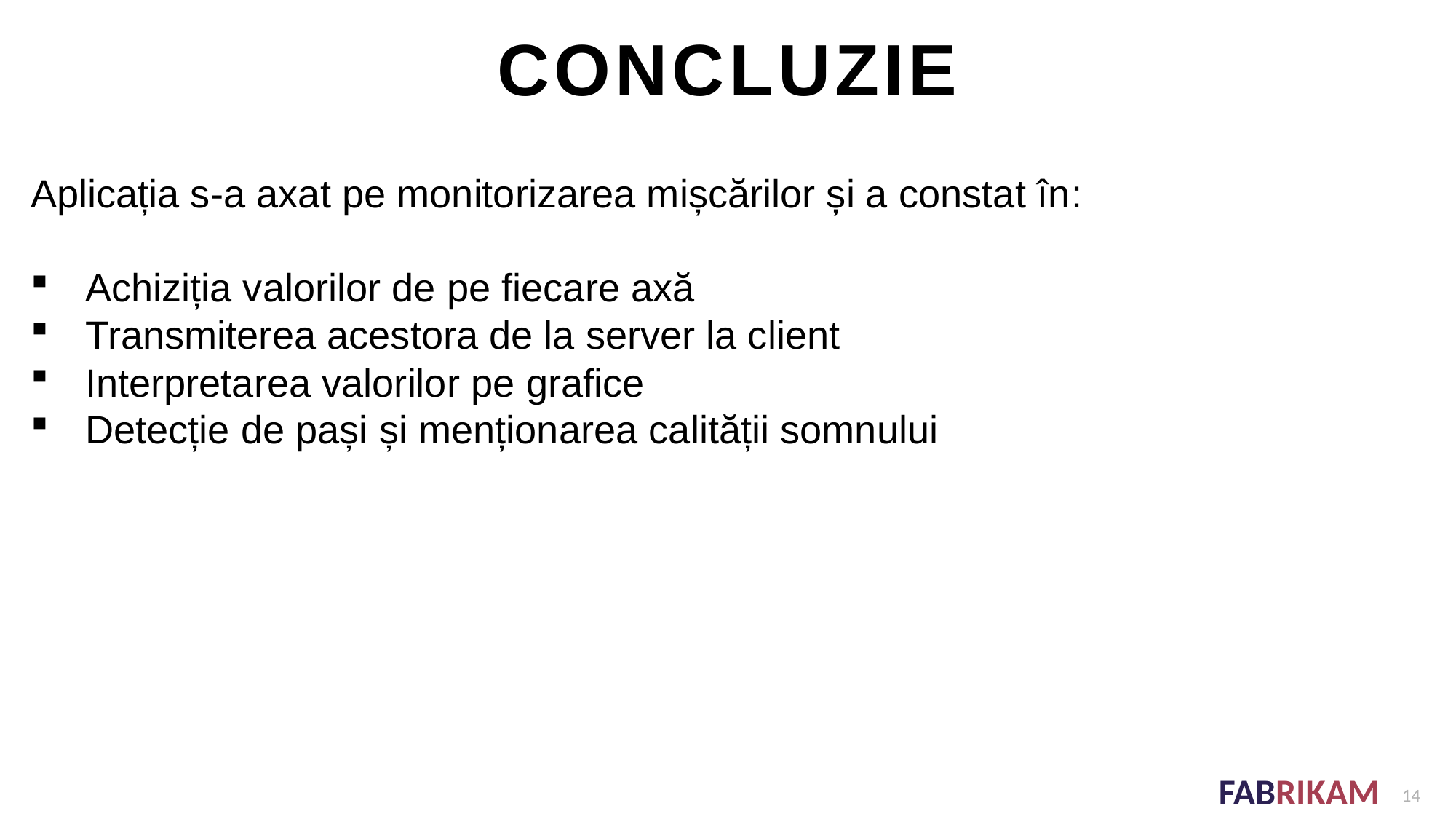

# Concluzie
Aplicația s-a axat pe monitorizarea mișcărilor și a constat în:

Achiziția valorilor de pe fiecare axă
Transmiterea acestora de la server la client
Interpretarea valorilor pe grafice
Detecție de pași și menționarea calității somnului

14